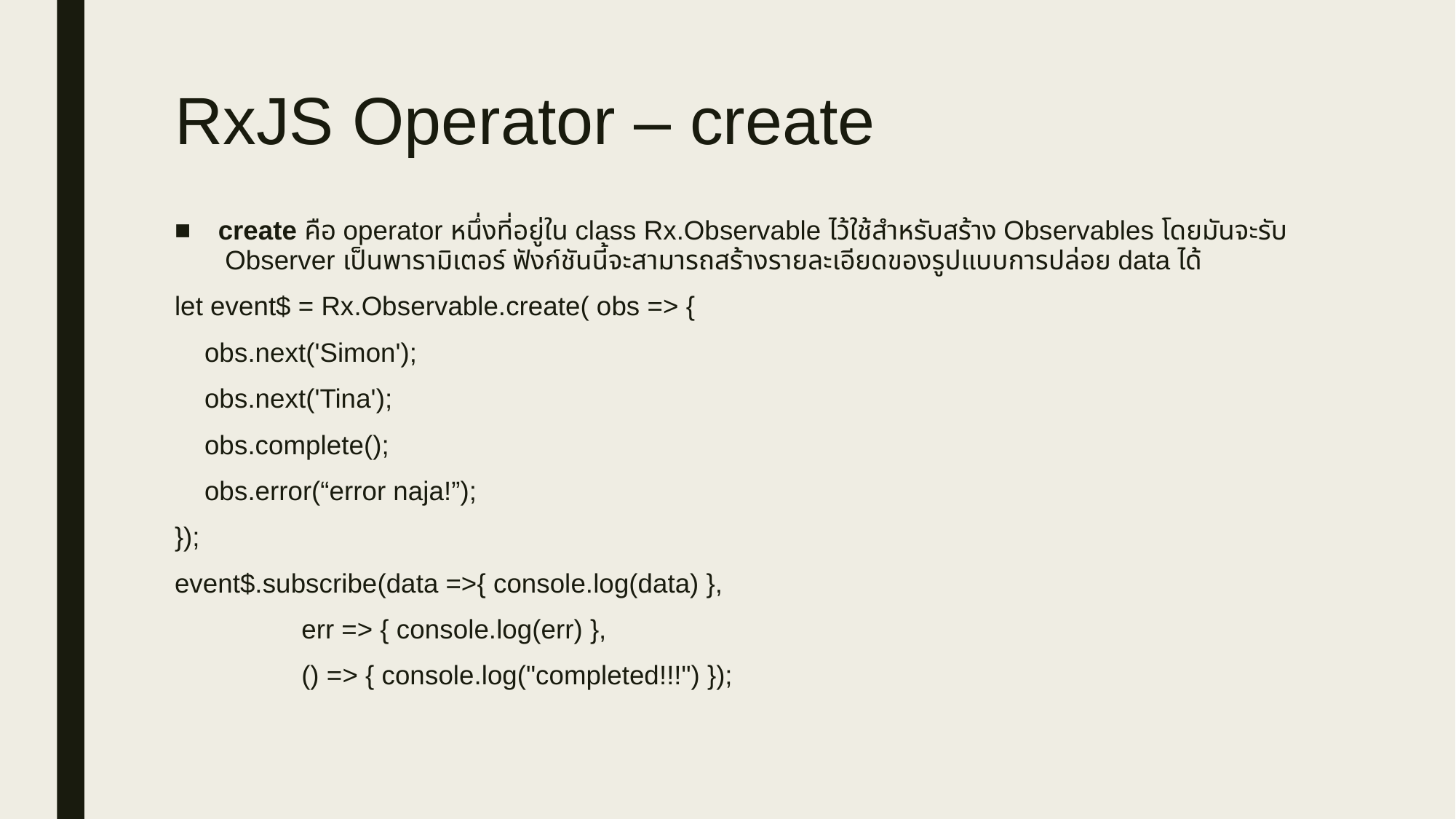

# RxJS Operator – create
create คือ operator หนึ่งที่อยู่ใน class Rx.Observable ไว้ใช้สำหรับสร้าง Observables โดยมันจะรับ Observer เป็นพารามิเตอร์ ฟังก์ชันนี้จะสามารถสร้างรายละเอียดของรูปแบบการปล่อย data ได้
let event$ = Rx.Observable.create( obs => {
    obs.next('Simon');
    obs.next('Tina');
    obs.complete();
    obs.error(“error naja!”);
});
event$.subscribe(data =>{ console.log(data) },
                 err => { console.log(err) },
                 () => { console.log("completed!!!") });